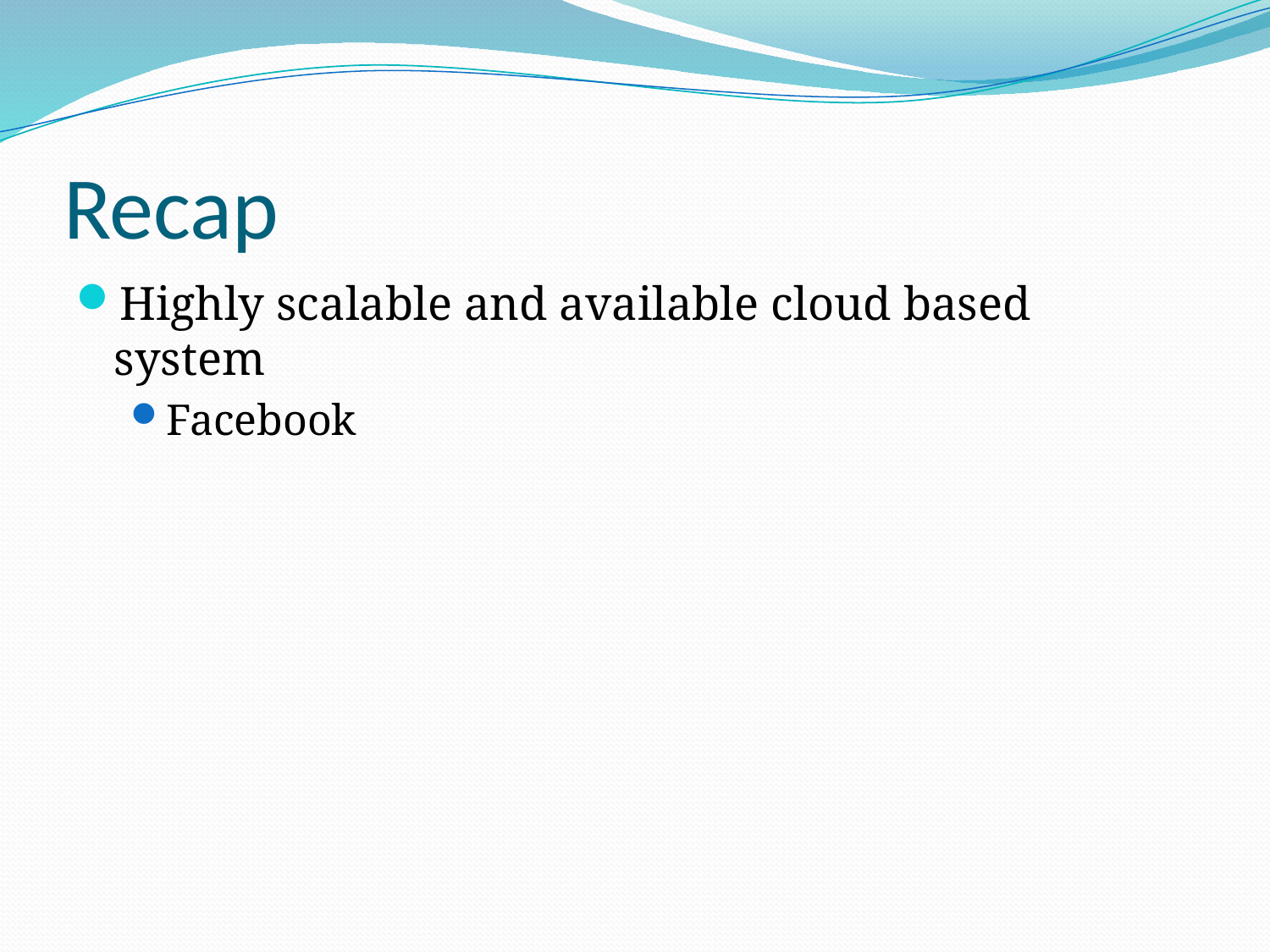

# Recap
Highly scalable and available cloud based system
Facebook